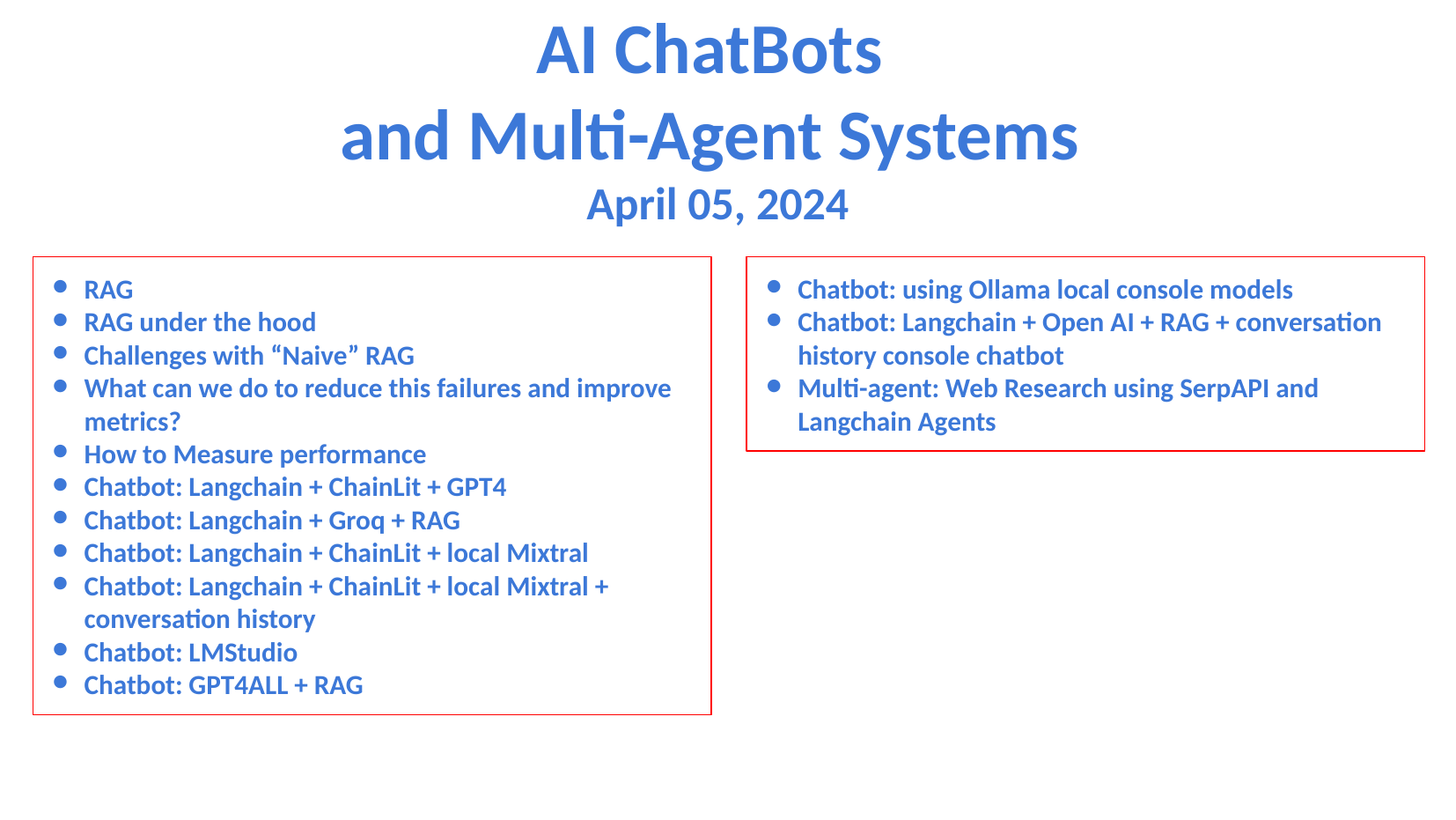

AI ChatBots
and Multi-Agent Systems
April 05, 2024
RAG
RAG under the hood
Challenges with “Naive” RAG
What can we do to reduce this failures and improve metrics?
How to Measure performance
Chatbot: Langchain + ChainLit + GPT4
Chatbot: Langchain + Groq + RAG
Chatbot: Langchain + ChainLit + local Mixtral
Chatbot: Langchain + ChainLit + local Mixtral + conversation history
Chatbot: LMStudio
Chatbot: GPT4ALL + RAG
Chatbot: using Ollama local console models
Chatbot: Langchain + Open AI + RAG + conversation history console chatbot
Multi-agent: Web Research using SerpAPI and Langchain Agents